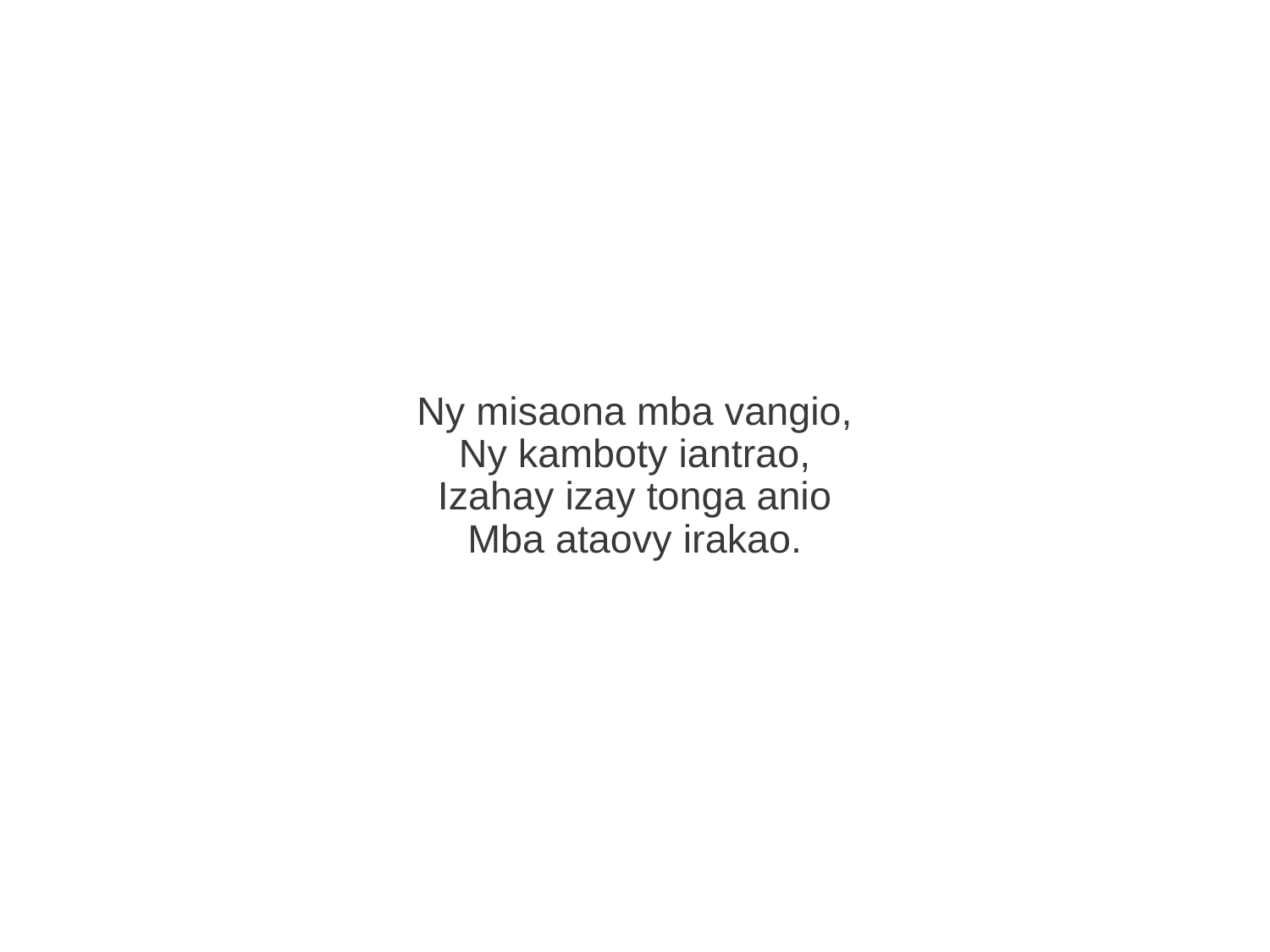

Ny misaona mba vangio,
Ny kamboty iantrao,
Izahay izay tonga anio
Mba ataovy irakao.